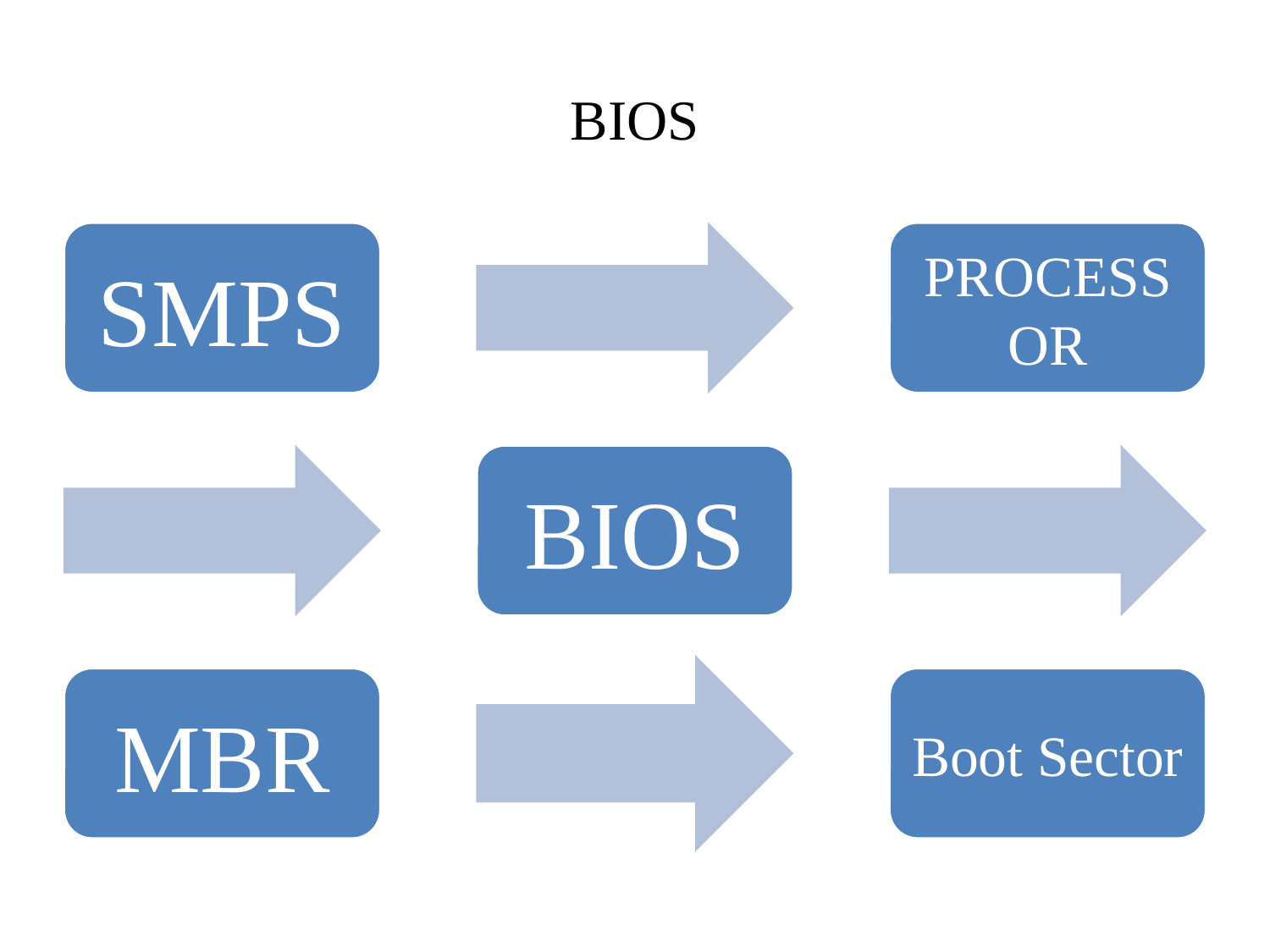

# BIOS
SMPS
PROCESSOR
BIOS
MBR
Boot Sector